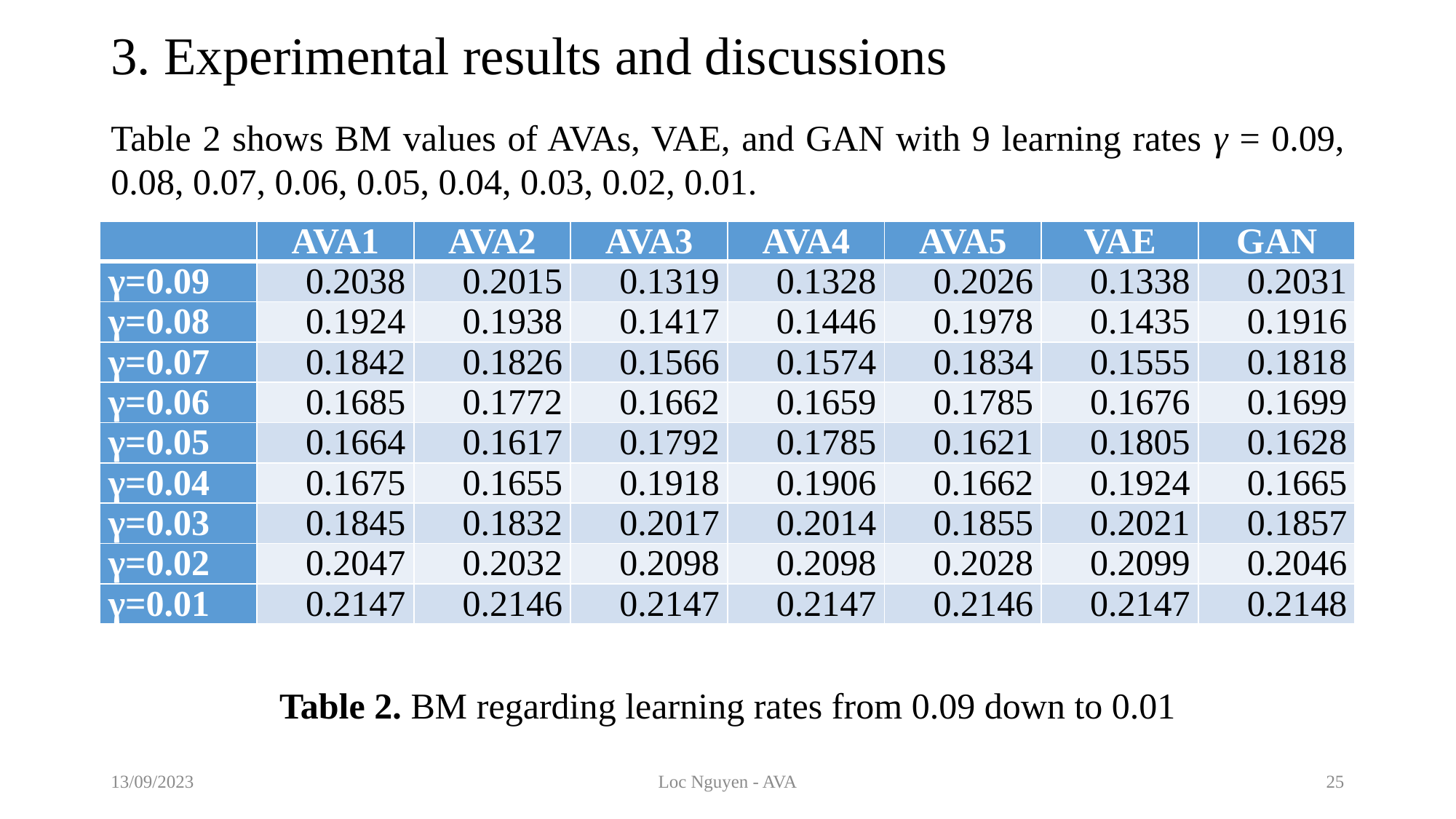

# 3. Experimental results and discussions
Table 2 shows BM values of AVAs, VAE, and GAN with 9 learning rates γ = 0.09, 0.08, 0.07, 0.06, 0.05, 0.04, 0.03, 0.02, 0.01.

Table 2. BM regarding learning rates from 0.09 down to 0.01

|  | AVA1 | AVA2 | AVA3 | AVA4 | AVA5 | VAE | GAN |
| --- | --- | --- | --- | --- | --- | --- | --- |
| γ=0.09 | 0.2038 | 0.2015 | 0.1319 | 0.1328 | 0.2026 | 0.1338 | 0.2031 |
| γ=0.08 | 0.1924 | 0.1938 | 0.1417 | 0.1446 | 0.1978 | 0.1435 | 0.1916 |
| γ=0.07 | 0.1842 | 0.1826 | 0.1566 | 0.1574 | 0.1834 | 0.1555 | 0.1818 |
| γ=0.06 | 0.1685 | 0.1772 | 0.1662 | 0.1659 | 0.1785 | 0.1676 | 0.1699 |
| γ=0.05 | 0.1664 | 0.1617 | 0.1792 | 0.1785 | 0.1621 | 0.1805 | 0.1628 |
| γ=0.04 | 0.1675 | 0.1655 | 0.1918 | 0.1906 | 0.1662 | 0.1924 | 0.1665 |
| γ=0.03 | 0.1845 | 0.1832 | 0.2017 | 0.2014 | 0.1855 | 0.2021 | 0.1857 |
| γ=0.02 | 0.2047 | 0.2032 | 0.2098 | 0.2098 | 0.2028 | 0.2099 | 0.2046 |
| γ=0.01 | 0.2147 | 0.2146 | 0.2147 | 0.2147 | 0.2146 | 0.2147 | 0.2148 |
13/09/2023
Loc Nguyen - AVA
25